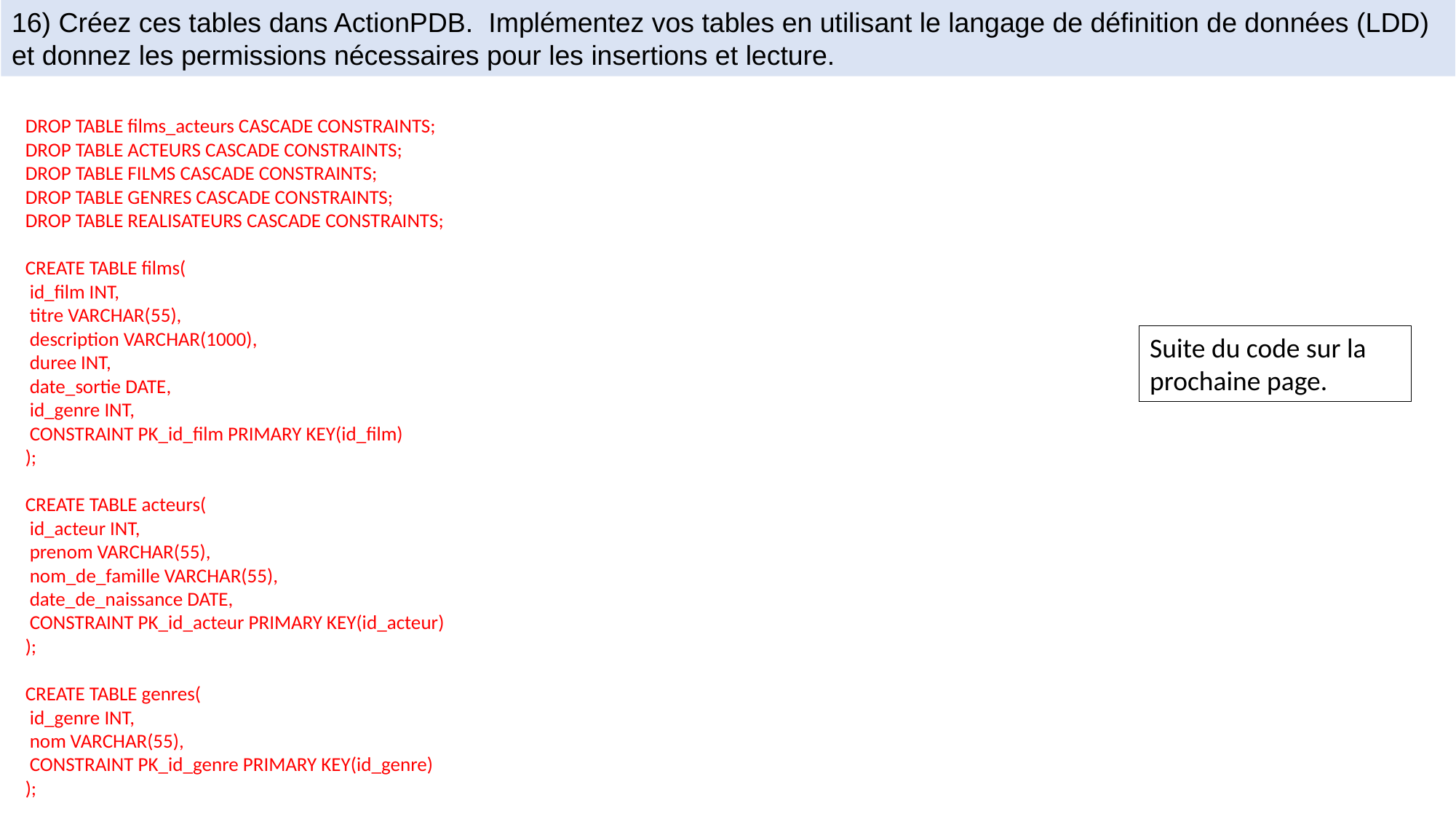

16) Créez ces tables dans ActionPDB.  Implémentez vos tables en utilisant le langage de définition de données (LDD) et donnez les permissions nécessaires pour les insertions et lecture.
DROP TABLE films_acteurs CASCADE CONSTRAINTS;
DROP TABLE ACTEURS CASCADE CONSTRAINTS;
DROP TABLE FILMS CASCADE CONSTRAINTS;
DROP TABLE GENRES CASCADE CONSTRAINTS;
DROP TABLE REALISATEURS CASCADE CONSTRAINTS;

CREATE TABLE films(
 id_film INT,
 titre VARCHAR(55),
 description VARCHAR(1000),
 duree INT,
 date_sortie DATE,
 id_genre INT,
 CONSTRAINT PK_id_film PRIMARY KEY(id_film)
);

CREATE TABLE acteurs(
 id_acteur INT,
 prenom VARCHAR(55),
 nom_de_famille VARCHAR(55),
 date_de_naissance DATE,
 CONSTRAINT PK_id_acteur PRIMARY KEY(id_acteur)
);

CREATE TABLE genres(
 id_genre INT,
 nom VARCHAR(55),
 CONSTRAINT PK_id_genre PRIMARY KEY(id_genre)
);
Suite du code sur la prochaine page.